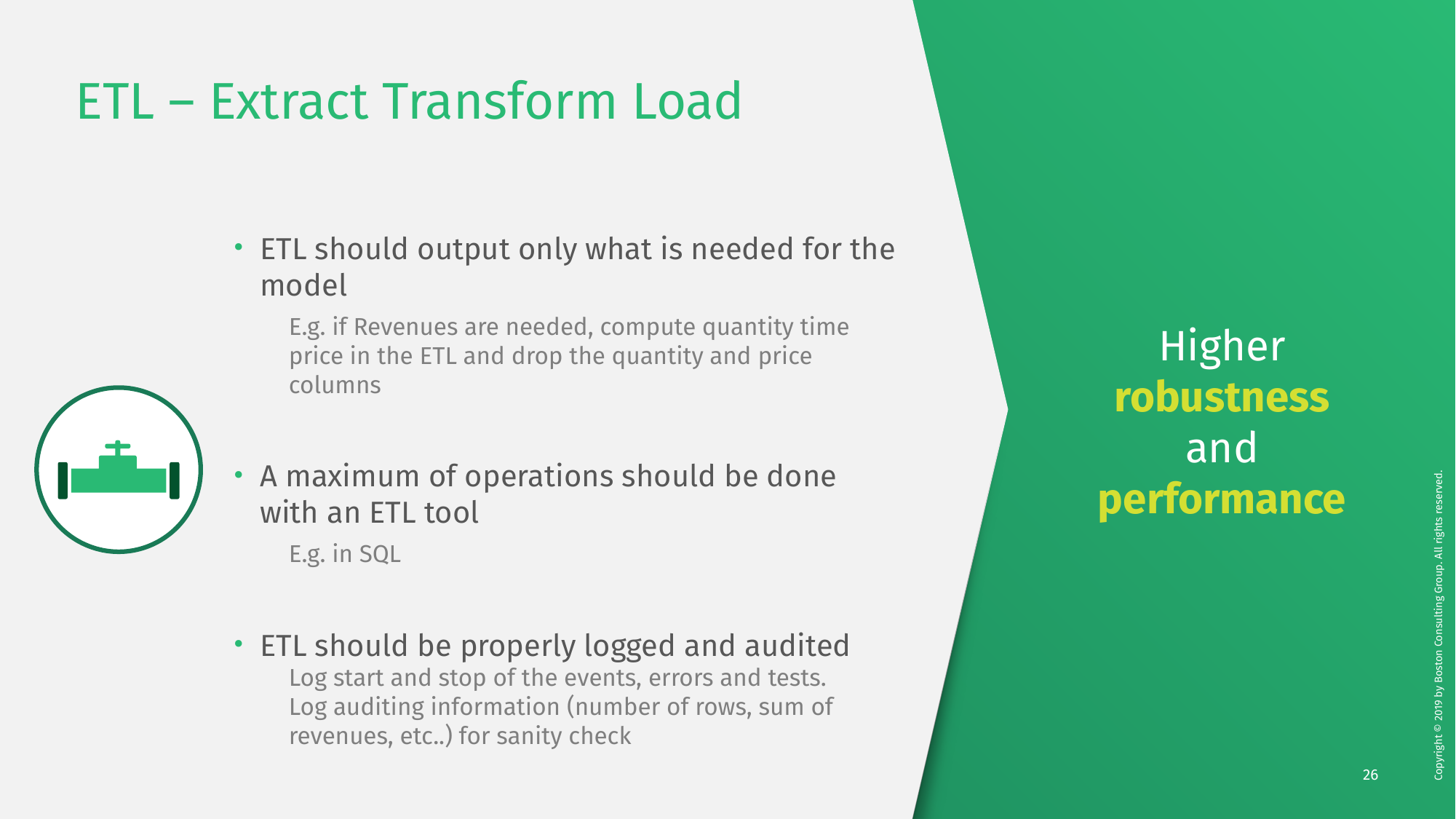

# ETL – Extract Transform Load
ETL should output only what is needed for the model
E.g. if Revenues are needed, compute quantity time price in the ETL and drop the quantity and price columns

A maximum of operations should be done with an ETL tool
E.g. in SQL

ETL should be properly logged and audited
Log start and stop of the events, errors and tests.
Log auditing information (number of rows, sum of revenues, etc..) for sanity check
Higher robustness and performance